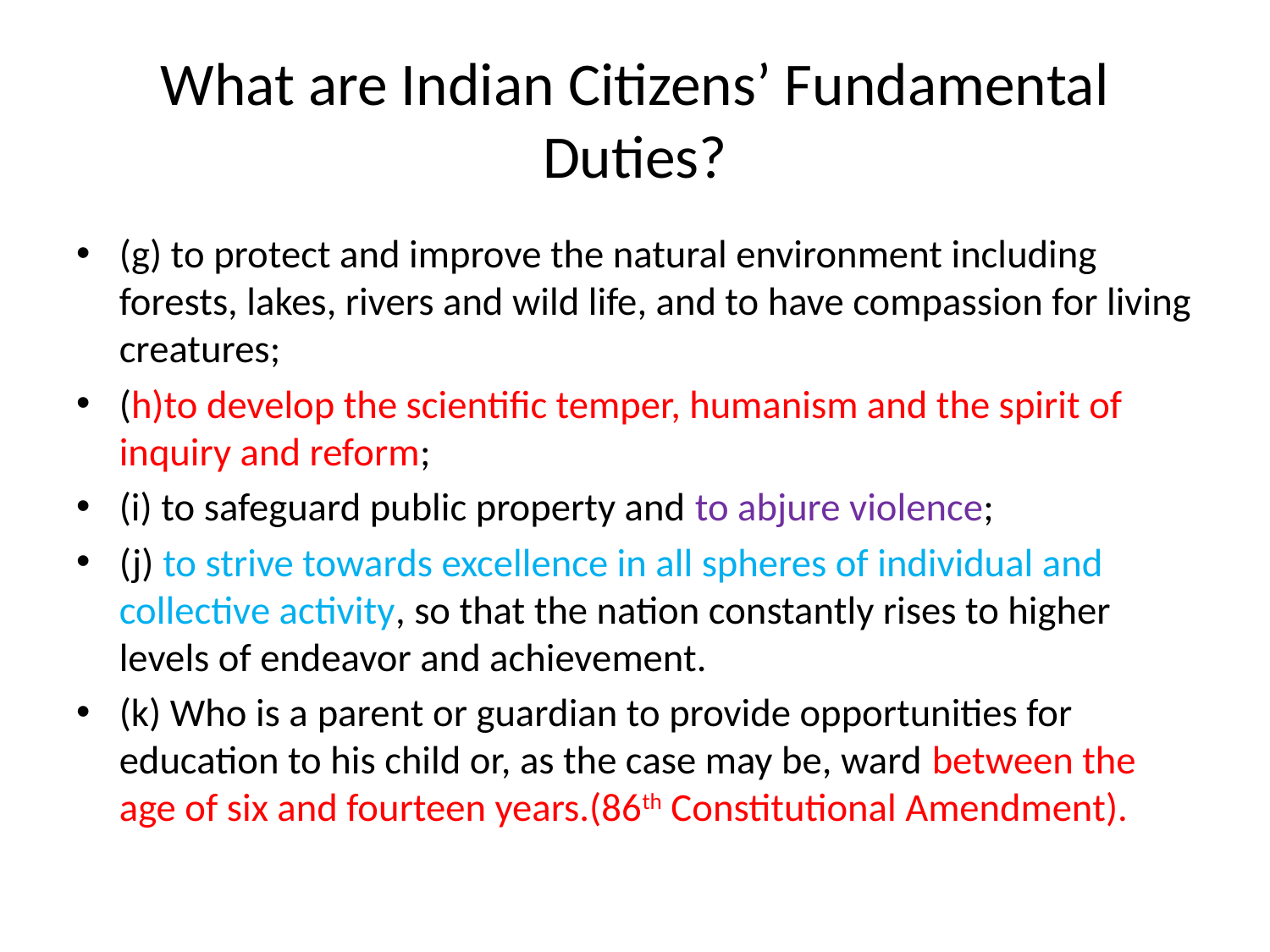

# What are Indian Citizens’ Fundamental Duties?
(g) to protect and improve the natural environment including forests, lakes, rivers and wild life, and to have compassion for living creatures;
(h)to develop the scientific temper, humanism and the spirit of inquiry and reform;
(i) to safeguard public property and to abjure violence;
(j) to strive towards excellence in all spheres of individual and collective activity, so that the nation constantly rises to higher levels of endeavor and achievement.
(k) Who is a parent or guardian to provide opportunities for education to his child or, as the case may be, ward between the age of six and fourteen years.(86th Constitutional Amendment).